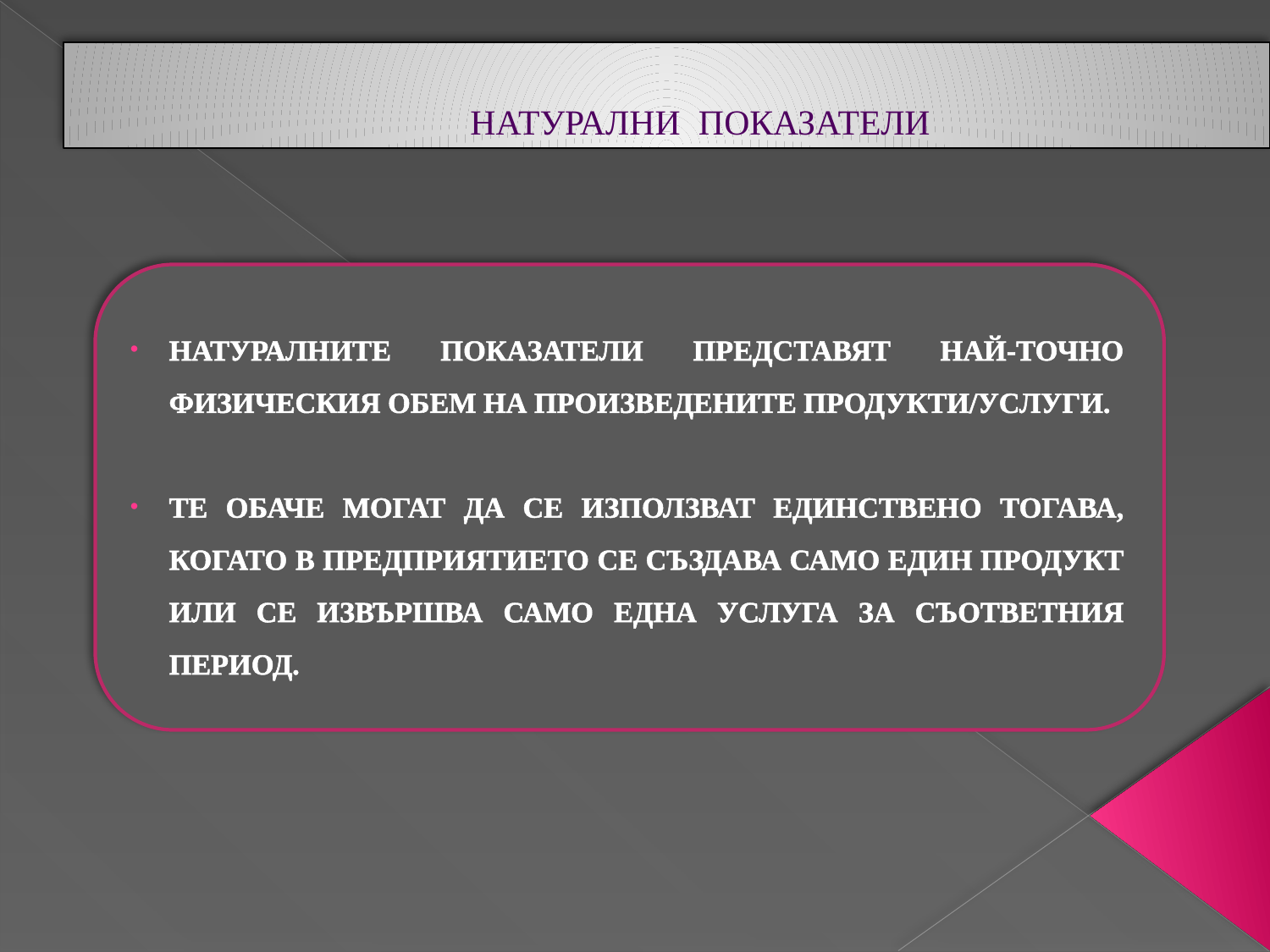

# НАТУРАЛНИ  ПОКАЗАТЕЛИ
Натуралните показатели представят най-точно физическия обем на произведените продукти/услуги.

Те обаче могат да се използват единствено тогава, когато в предприятието се създава само един продукт или се извършва само една услуга за съответния период.